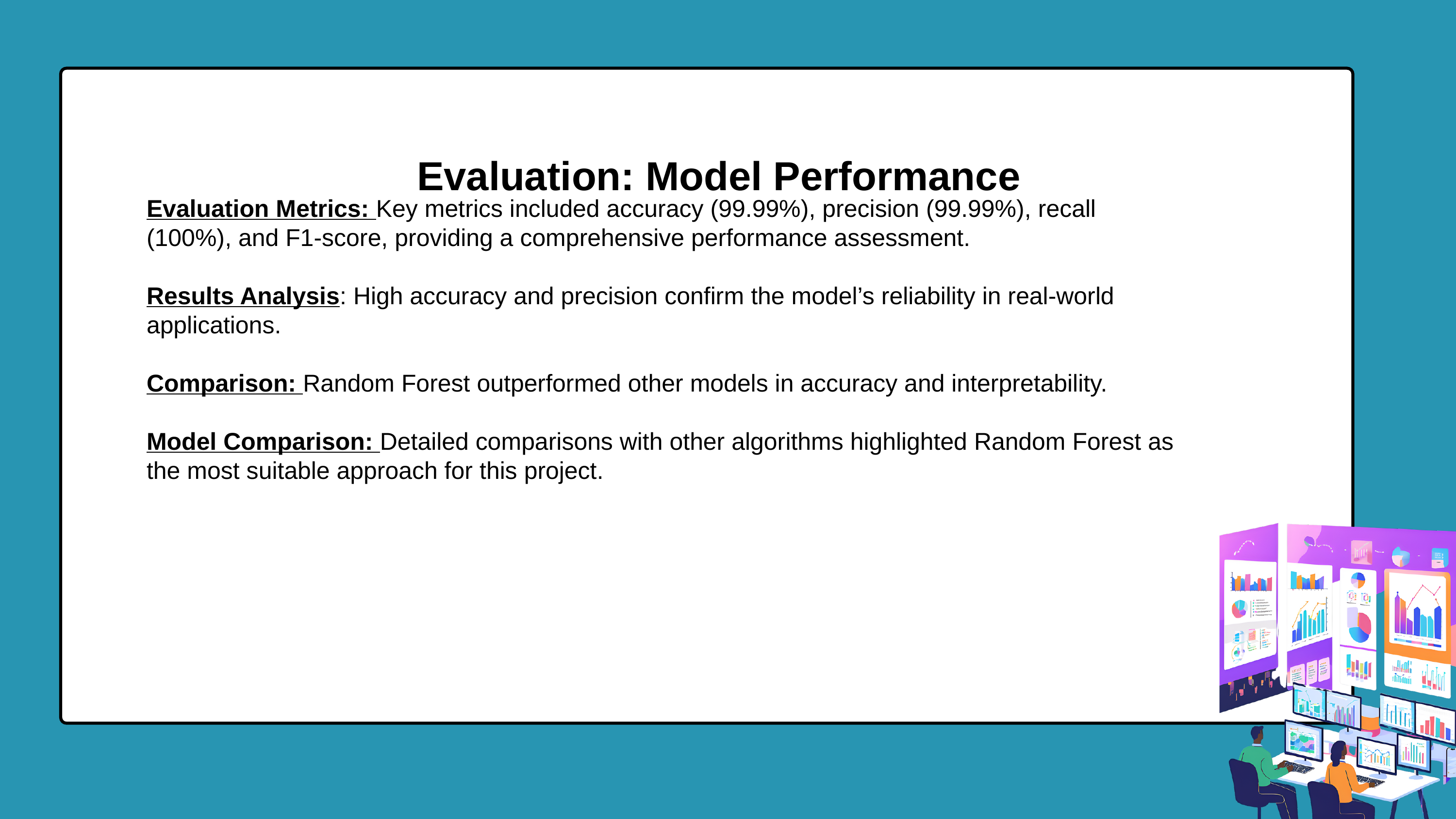

Evaluation: Model Performance
Evaluation Metrics: Key metrics included accuracy (99.99%), precision (99.99%), recall (100%), and F1-score, providing a comprehensive performance assessment.

Results Analysis: High accuracy and precision confirm the model’s reliability in real-world applications.

Comparison: Random Forest outperformed other models in accuracy and interpretability.

Model Comparison: Detailed comparisons with other algorithms highlighted Random Forest as the most suitable approach for this project.